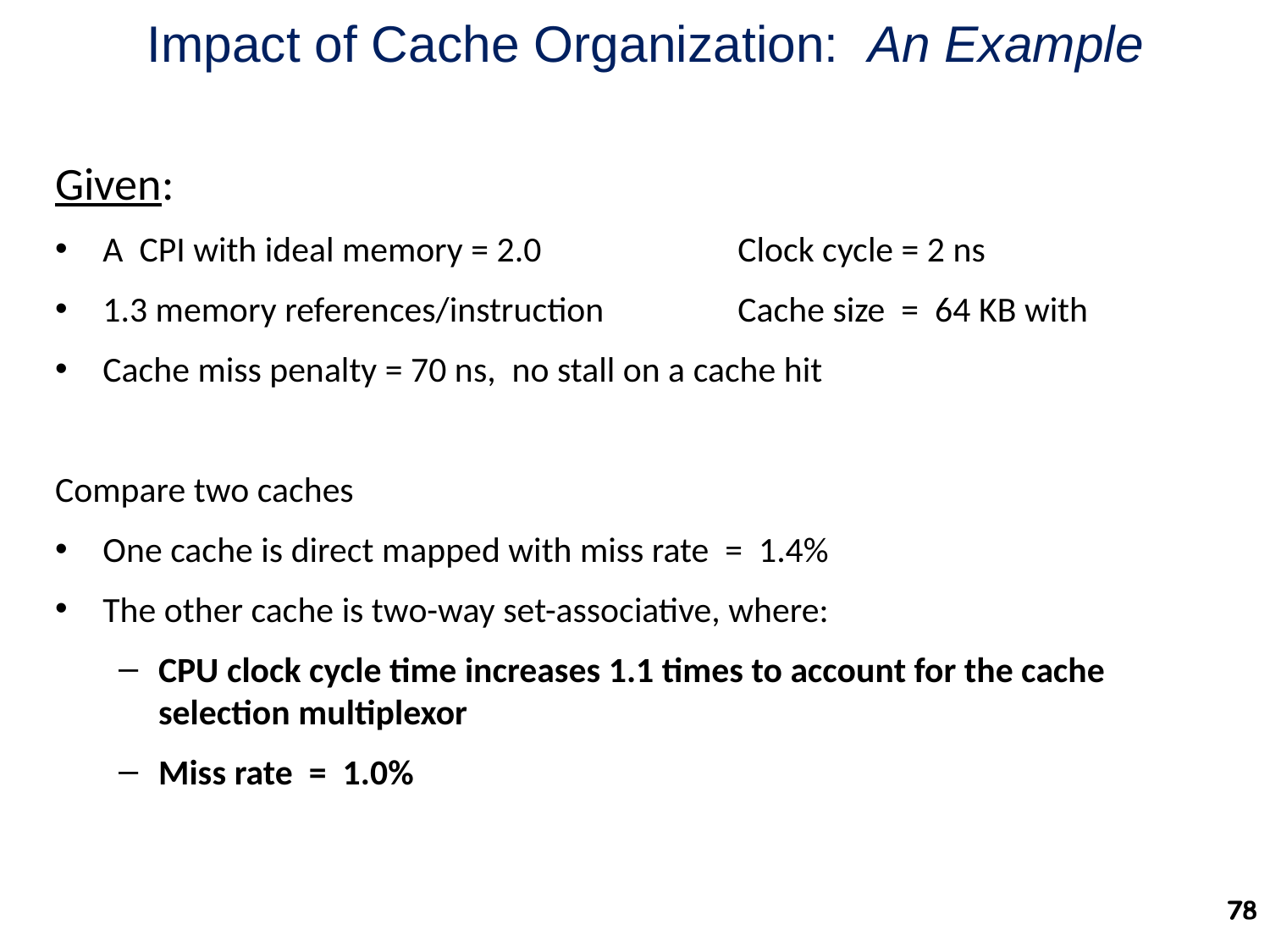

Impact of Cache Organization:  An Example
Given:
A  CPI with ideal memory = 2.0         	Clock cycle = 2 ns
1.3 memory references/instruction     	Cache size  =  64 KB with
Cache miss penalty = 70 ns,  no stall on a cache hit

Compare two caches
One cache is direct mapped with miss rate  =  1.4%
The other cache is two-way set-associative, where:
CPU clock cycle time increases 1.1 times to account for the cache selection multiplexor
Miss rate  =  1.0%

78